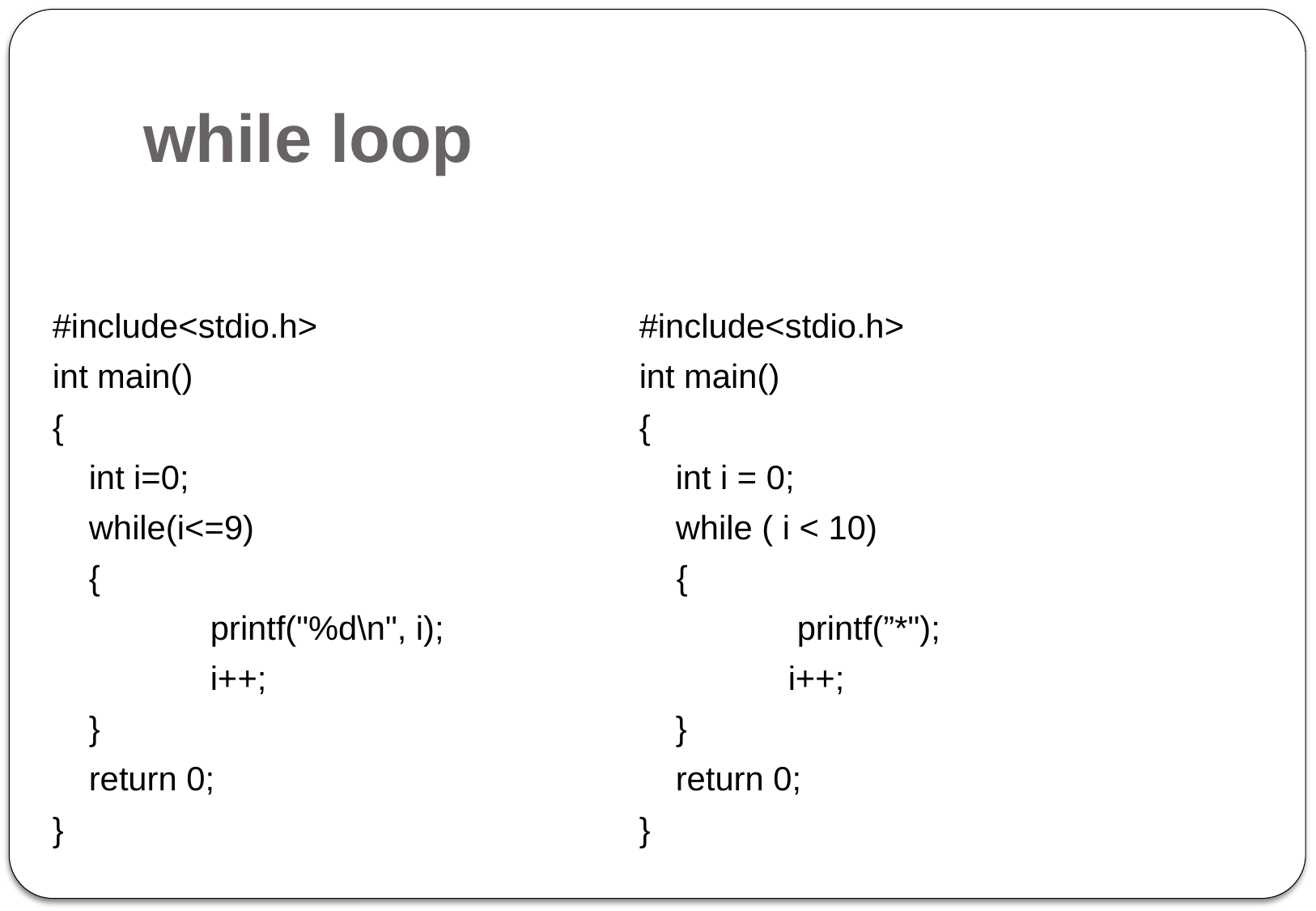

# while loop
#include<stdio.h>
int main()
{
	int i=0;
	while(i<=9)
	{
		printf("%d\n", i);
		i++;
	}
	return 0;
}
#include<stdio.h>
int main()
{
	int i = 0;
	while ( i < 10)
    {
		printf(”*");
                i++;
	}
	return 0;
}